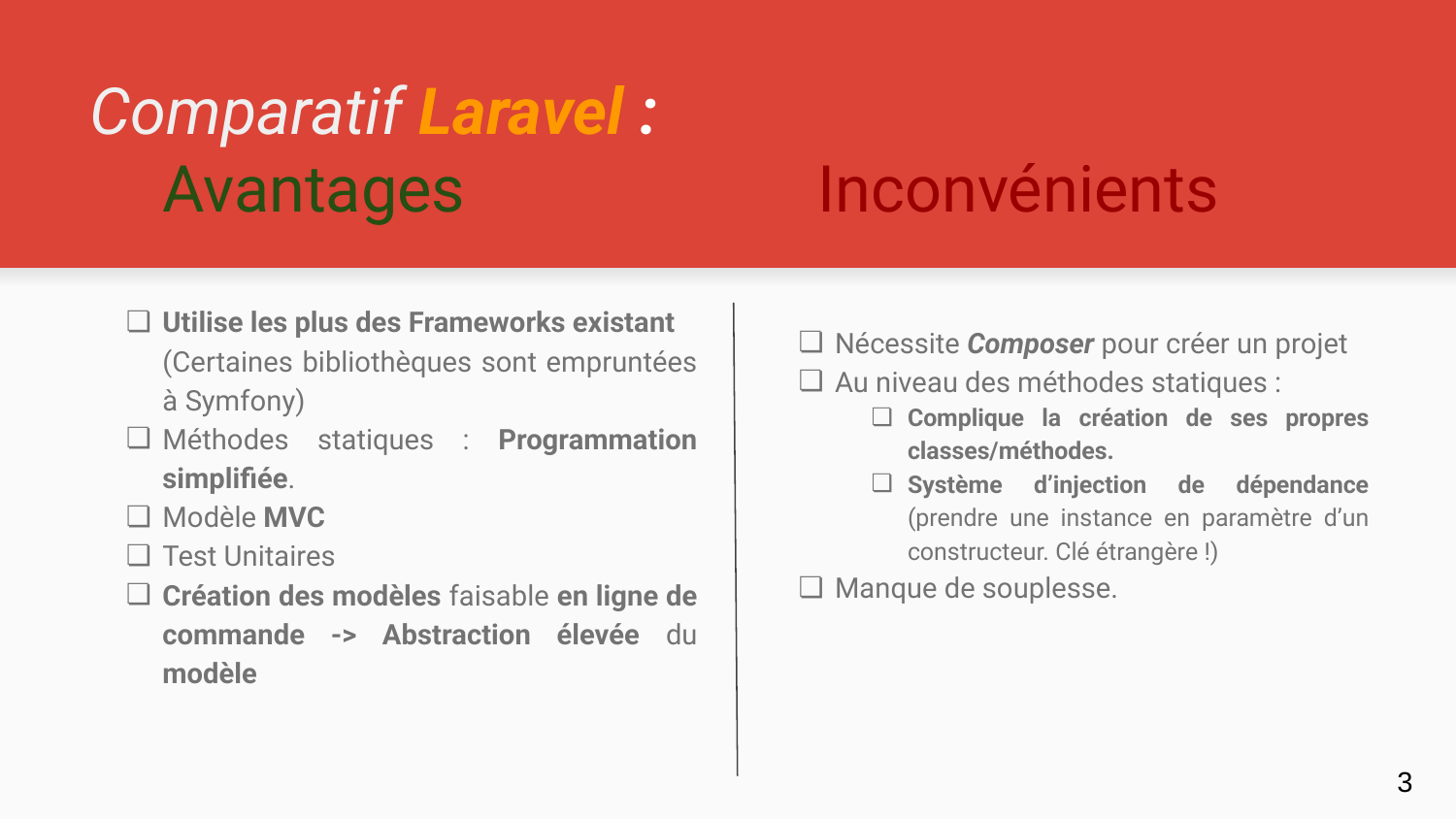

# Comparatif Laravel :
Avantages			Inconvénients
Utilise les plus des Frameworks existant
(Certaines bibliothèques sont empruntées à Symfony)
Méthodes statiques : Programmation simplifiée.
Modèle MVC
Test Unitaires
Création des modèles faisable en ligne de commande -> Abstraction élevée du modèle
Nécessite Composer pour créer un projet
Au niveau des méthodes statiques :
Complique la création de ses propres classes/méthodes.
Système d’injection de dépendance (prendre une instance en paramètre d’un constructeur. Clé étrangère !)
Manque de souplesse.
3